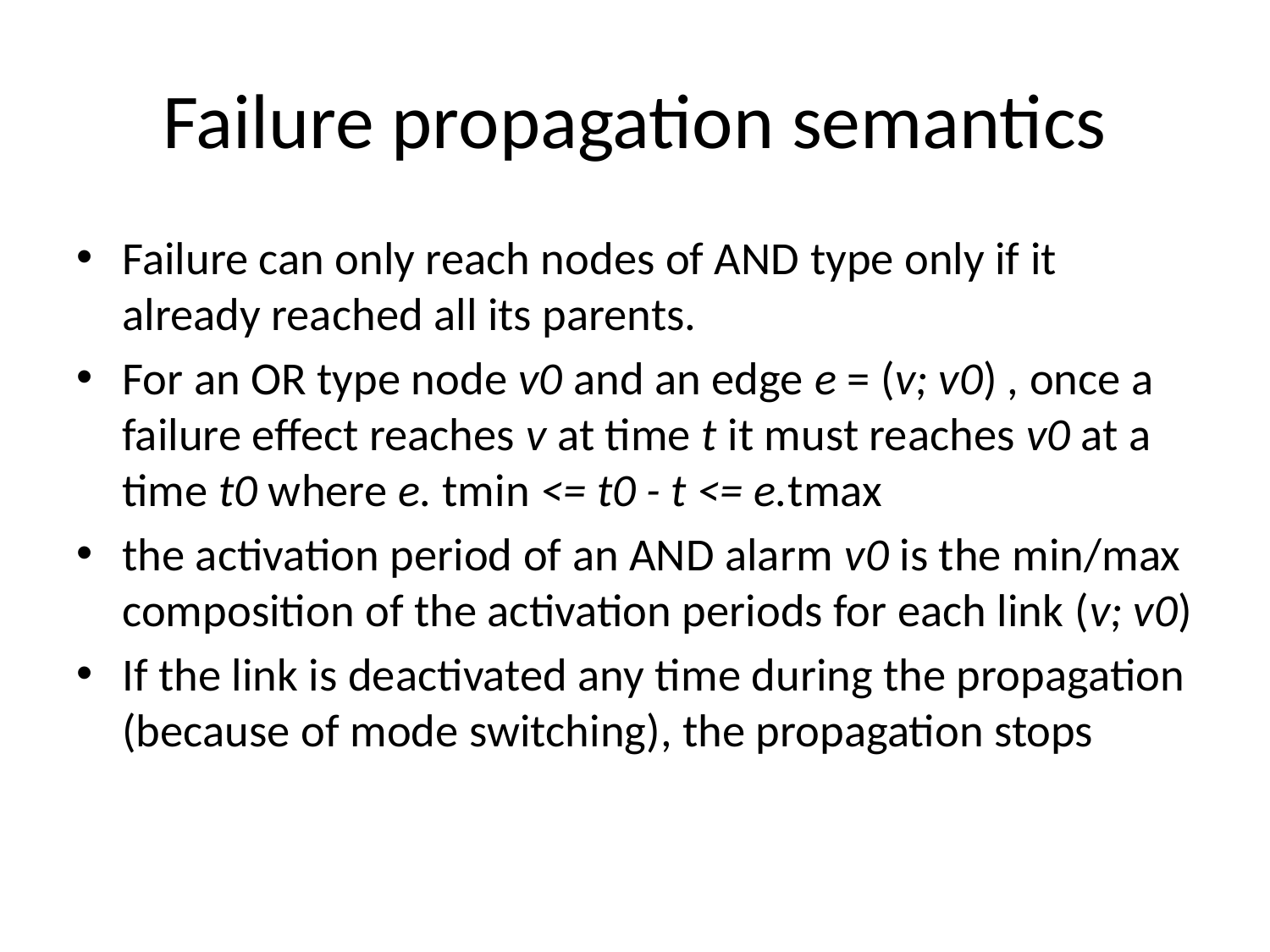

# Failure propagation semantics
Failure can only reach nodes of AND type only if it already reached all its parents.
For an OR type node v0 and an edge e = (v; v0) , once a failure effect reaches v at time t it must reaches v0 at a time t0 where e. tmin <= t0 - t <= e.tmax
the activation period of an AND alarm v0 is the min/max composition of the activation periods for each link (v; v0)
If the link is deactivated any time during the propagation (because of mode switching), the propagation stops